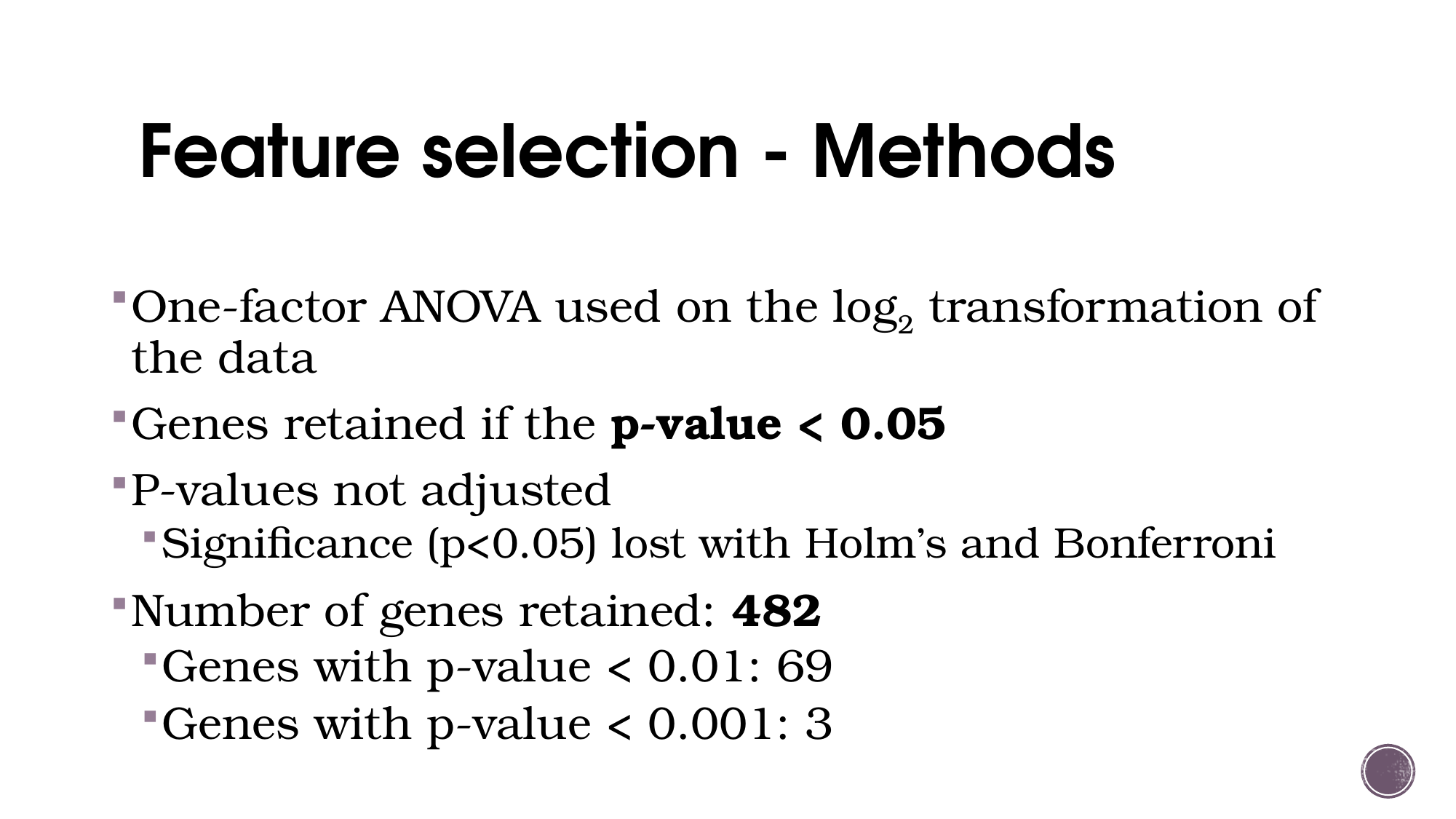

# Feature selection - Methods
One-factor ANOVA used on the log2 transformation of the data
Genes retained if the p-value < 0.05
P-values not adjusted
Significance (p<0.05) lost with Holm’s and Bonferroni
Number of genes retained: 482
Genes with p-value < 0.01: 69
Genes with p-value < 0.001: 3